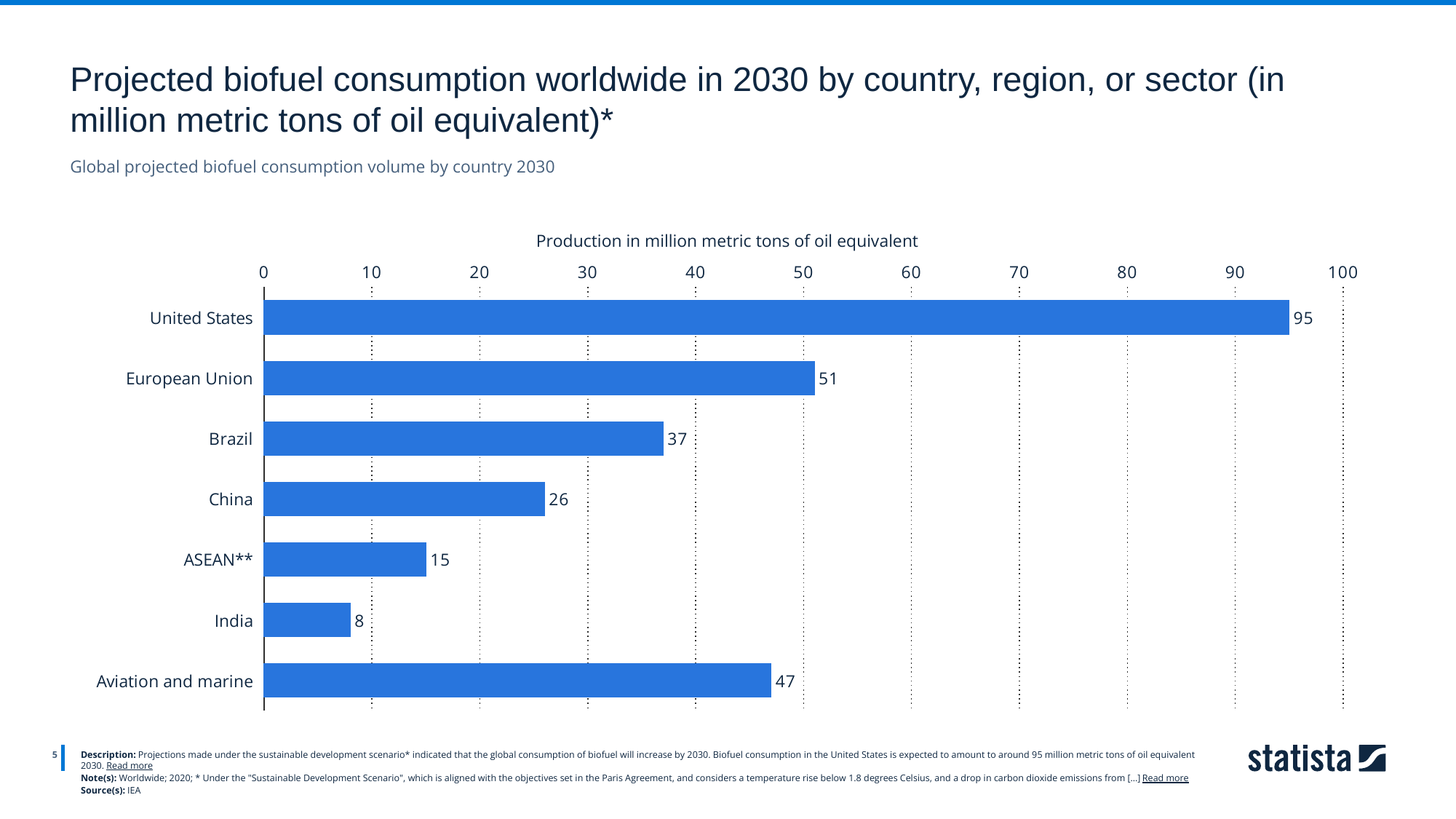

Projected biofuel consumption worldwide in 2030 by country, region, or sector (in million metric tons of oil equivalent)*
Global projected biofuel consumption volume by country 2030
Production in million metric tons of oil equivalent

### Chart

| Category | Column1 |
|---|---|
| United States | 95.0 |
| European Union | 51.0 |
| Brazil | 37.0 |
| China | 26.0 |
| ASEAN** | 15.0 |
| India | 8.0 |
| Aviation and marine | 47.0 |
5
Description: Projections made under the sustainable development scenario* indicated that the global consumption of biofuel will increase by 2030. Biofuel consumption in the United States is expected to amount to around 95 million metric tons of oil equivalent 2030. Read more
Note(s): Worldwide; 2020; * Under the "Sustainable Development Scenario", which is aligned with the objectives set in the Paris Agreement, and considers a temperature rise below 1.8 degrees Celsius, and a drop in carbon dioxide emissions from [...] Read more
Source(s): IEA